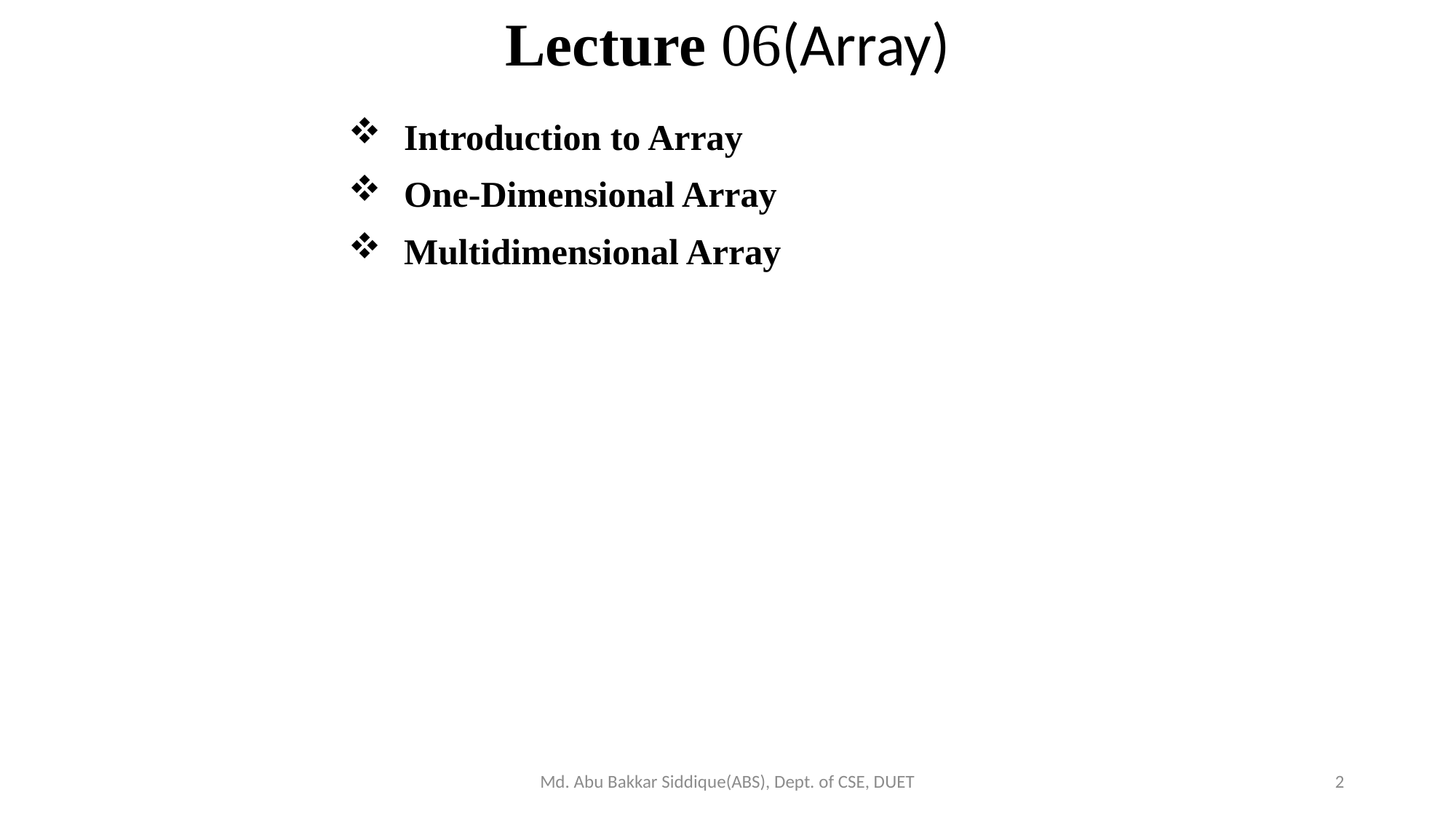

Lecture 06(Array)
Introduction to Array
One-Dimensional Array
Multidimensional Array
Md. Abu Bakkar Siddique(ABS), Dept. of CSE, DUET
2